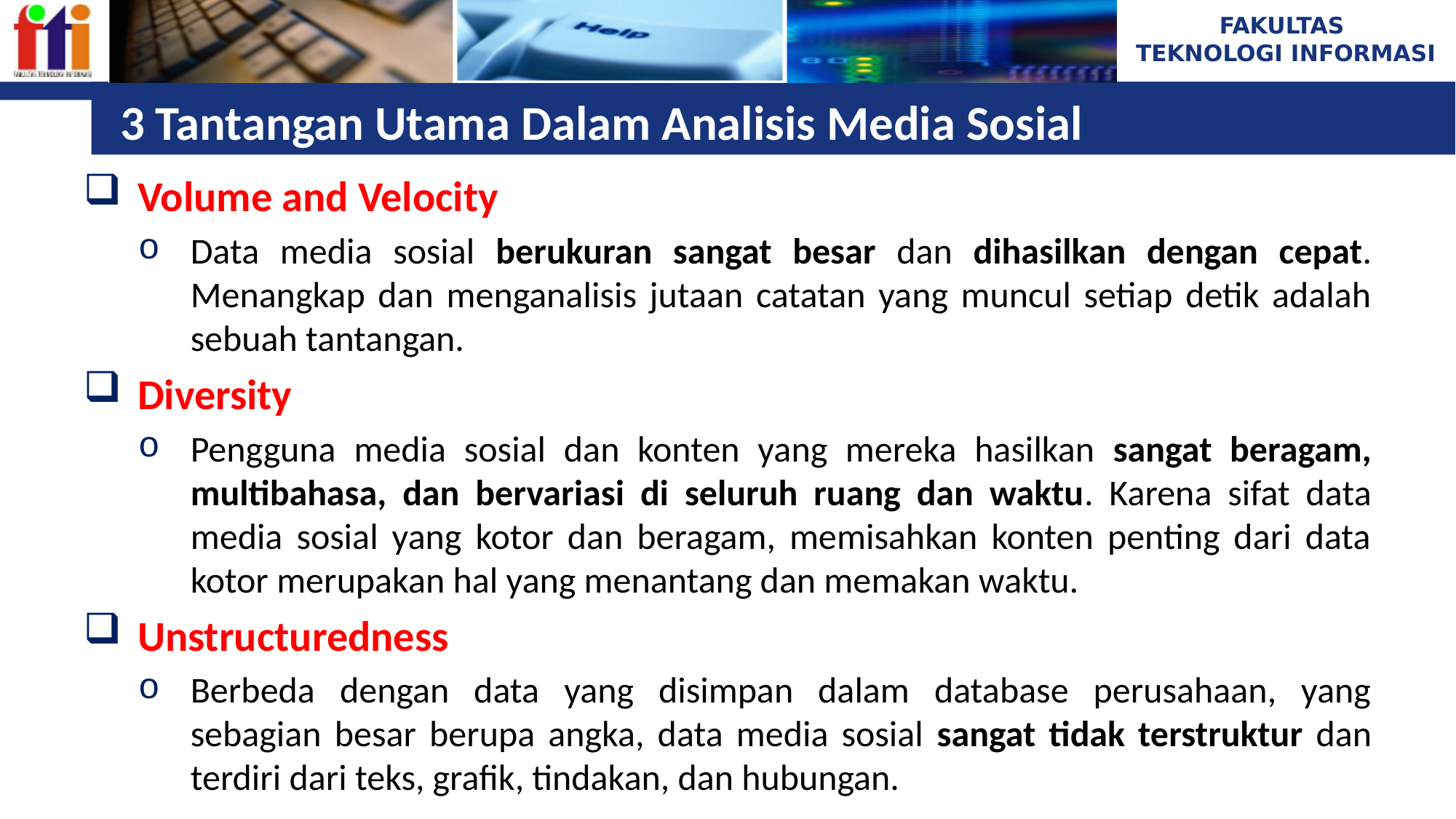

# 3 Tantangan Utama Dalam Analisis Media Sosial
Volume and Velocity
Data media sosial berukuran sangat besar dan dihasilkan dengan cepat. Menangkap dan menganalisis jutaan catatan yang muncul setiap detik adalah sebuah tantangan.
Diversity
Pengguna media sosial dan konten yang mereka hasilkan sangat beragam, multibahasa, dan bervariasi di seluruh ruang dan waktu. Karena sifat data media sosial yang kotor dan beragam, memisahkan konten penting dari data kotor merupakan hal yang menantang dan memakan waktu.
Unstructuredness
Berbeda dengan data yang disimpan dalam database perusahaan, yang sebagian besar berupa angka, data media sosial sangat tidak terstruktur dan terdiri dari teks, grafik, tindakan, dan hubungan.